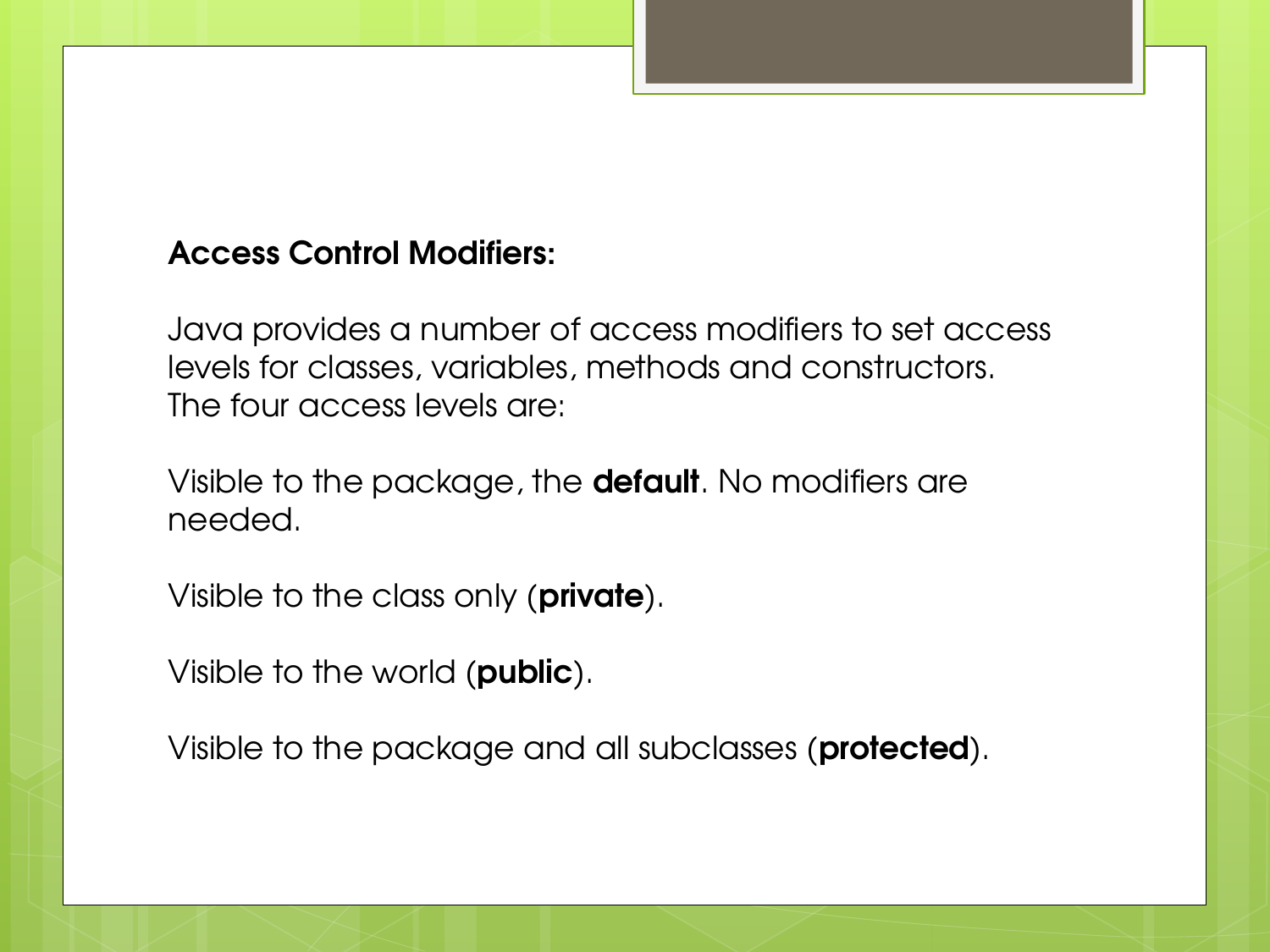

Access Control Modifiers:

Java provides a number of access modifiers to set access levels for classes, variables, methods and constructors. The four access levels are:

Visible to the package, the default. No modifiers are needed.

Visible to the class only (private).

Visible to the world (public).

Visible to the package and all subclasses (protected).